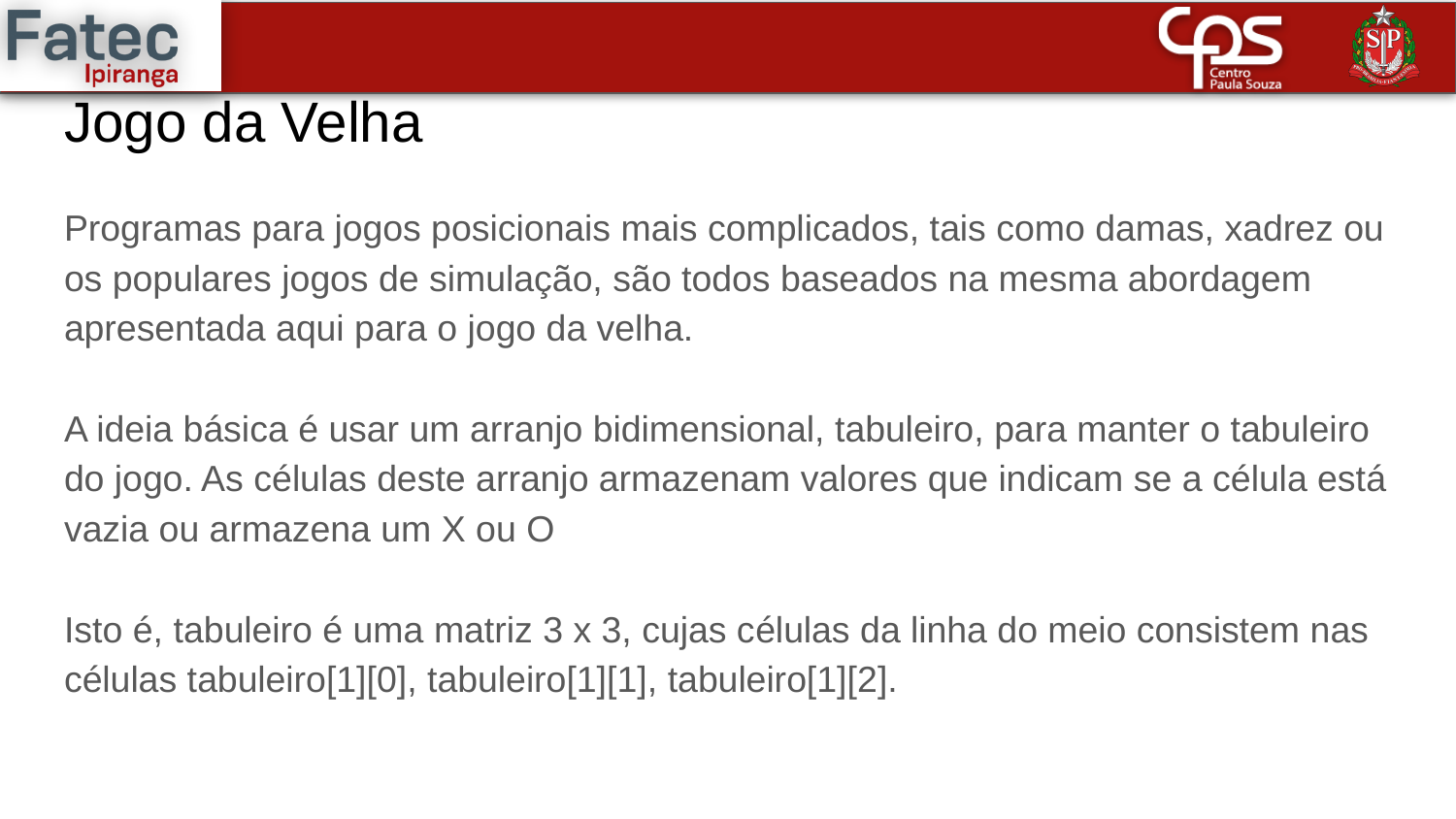

# Jogo da Velha
Programas para jogos posicionais mais complicados, tais como damas, xadrez ou os populares jogos de simulação, são todos baseados na mesma abordagem apresentada aqui para o jogo da velha.

A ideia básica é usar um arranjo bidimensional, tabuleiro, para manter o tabuleiro do jogo. As células deste arranjo armazenam valores que indicam se a célula está vazia ou armazena um X ou O

Isto é, tabuleiro é uma matriz 3 x 3, cujas células da linha do meio consistem nas células tabuleiro[1][0], tabuleiro[1][1], tabuleiro[1][2].